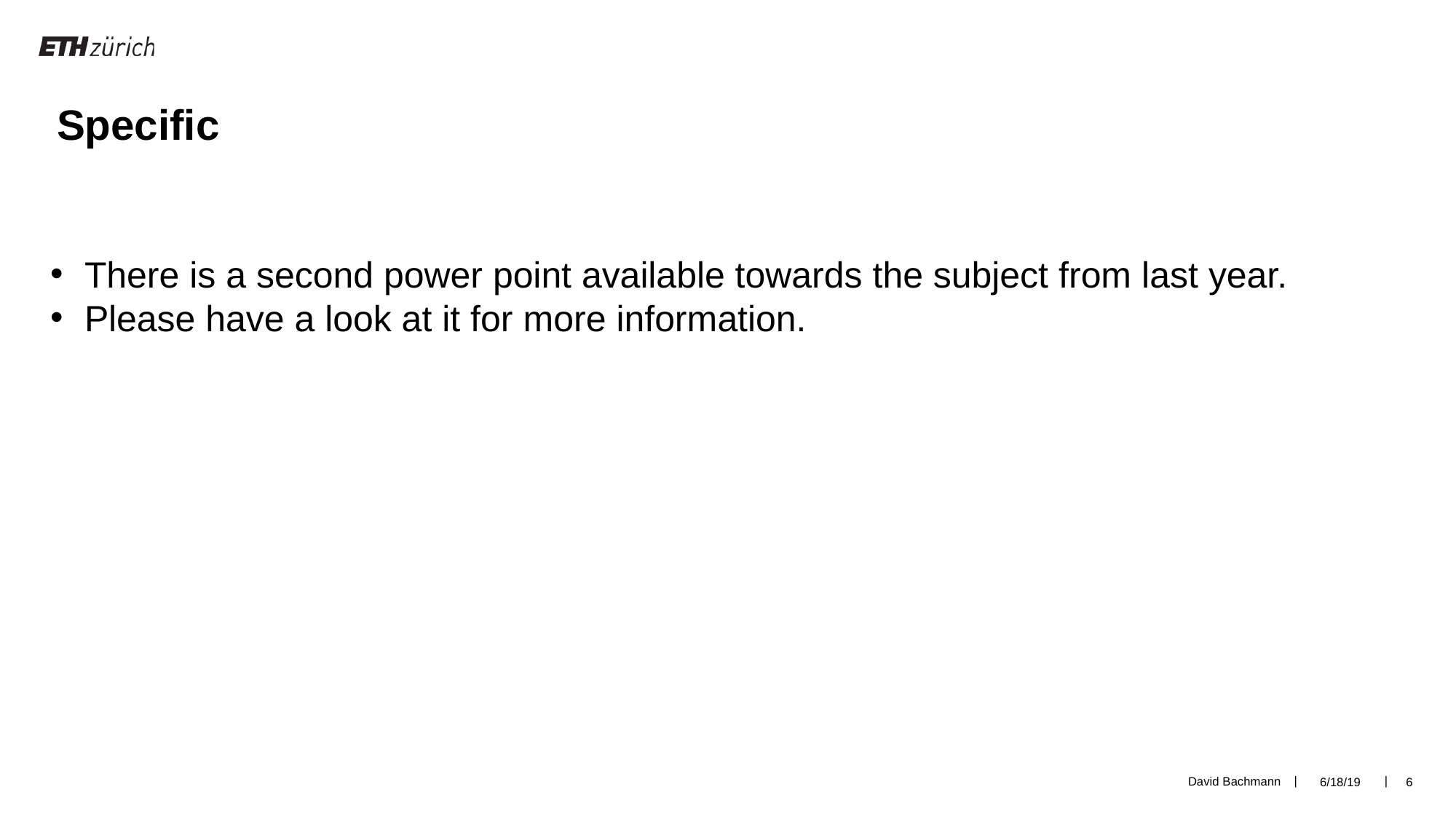

Specific
There is a second power point available towards the subject from last year.
Please have a look at it for more information.
David Bachmann
6/18/19
6